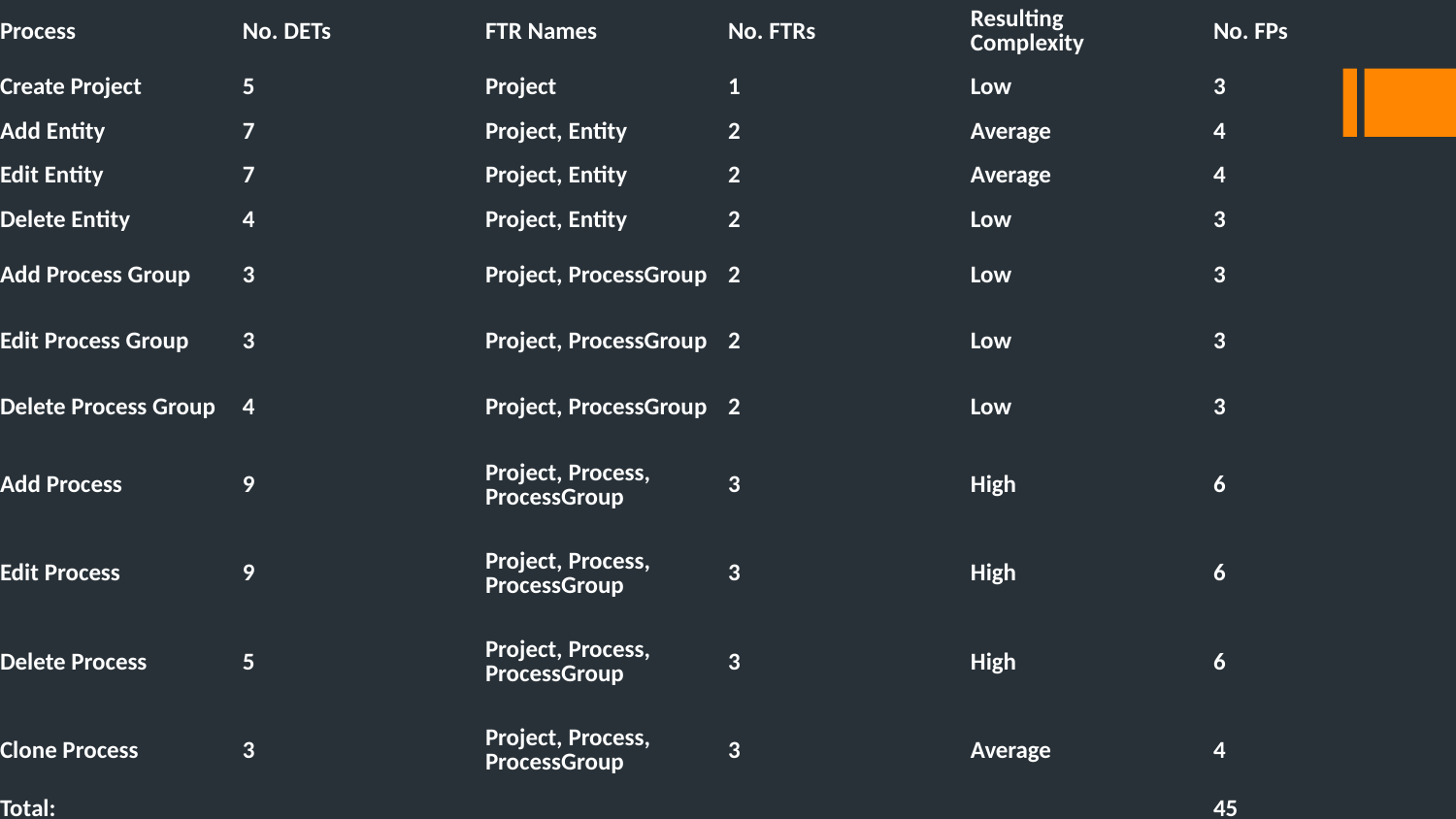

| Process | No. DETs | FTR Names | No. FTRs | Resulting Complexity | No. FPs |
| --- | --- | --- | --- | --- | --- |
| Create Project | 5 | Project | 1 | Low | 3 |
| Add Entity | 7 | Project, Entity | 2 | Average | 4 |
| Edit Entity | 7 | Project, Entity | 2 | Average | 4 |
| Delete Entity | 4 | Project, Entity | 2 | Low | 3 |
| Add Process Group | 3 | Project, ProcessGroup | 2 | Low | 3 |
| Edit Process Group | 3 | Project, ProcessGroup | 2 | Low | 3 |
| Delete Process Group | 4 | Project, ProcessGroup | 2 | Low | 3 |
| Add Process | 9 | Project, Process, ProcessGroup | 3 | High | 6 |
| Edit Process | 9 | Project, Process, ProcessGroup | 3 | High | 6 |
| Delete Process | 5 | Project, Process, ProcessGroup | 3 | High | 6 |
| Clone Process | 3 | Project, Process, ProcessGroup | 3 | Average | 4 |
| Total: |  |  |  |  | 45 |